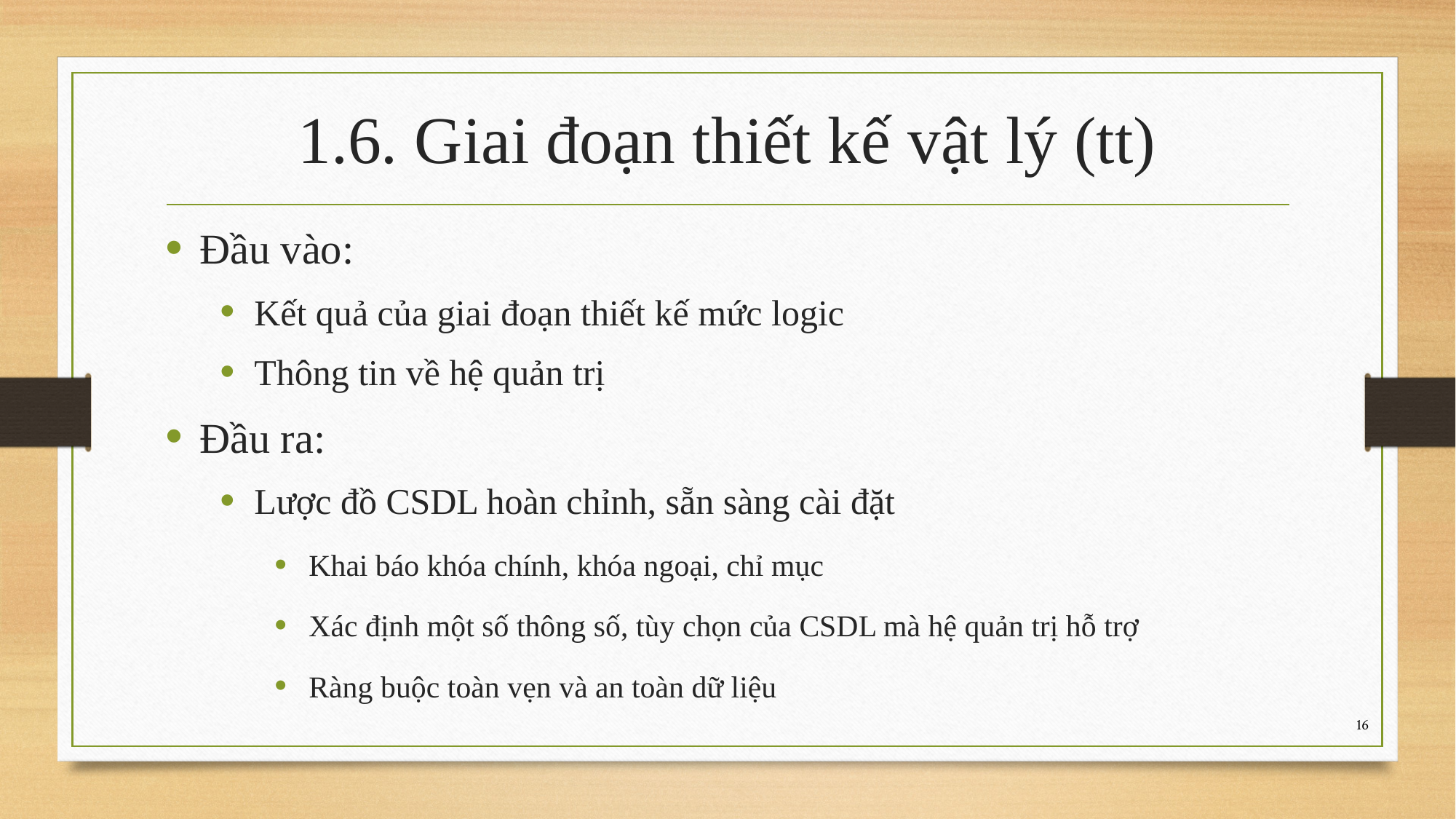

# 1.6. Giai đoạn thiết kế vật lý (tt)
Đầu vào:
Kết quả của giai đoạn thiết kế mức logic
Thông tin về hệ quản trị
Đầu ra:
Lược đồ CSDL hoàn chỉnh, sẵn sàng cài đặt
Khai báo khóa chính, khóa ngoại, chỉ mục
Xác định một số thông số, tùy chọn của CSDL mà hệ quản trị hỗ trợ
Ràng buộc toàn vẹn và an toàn dữ liệu

16